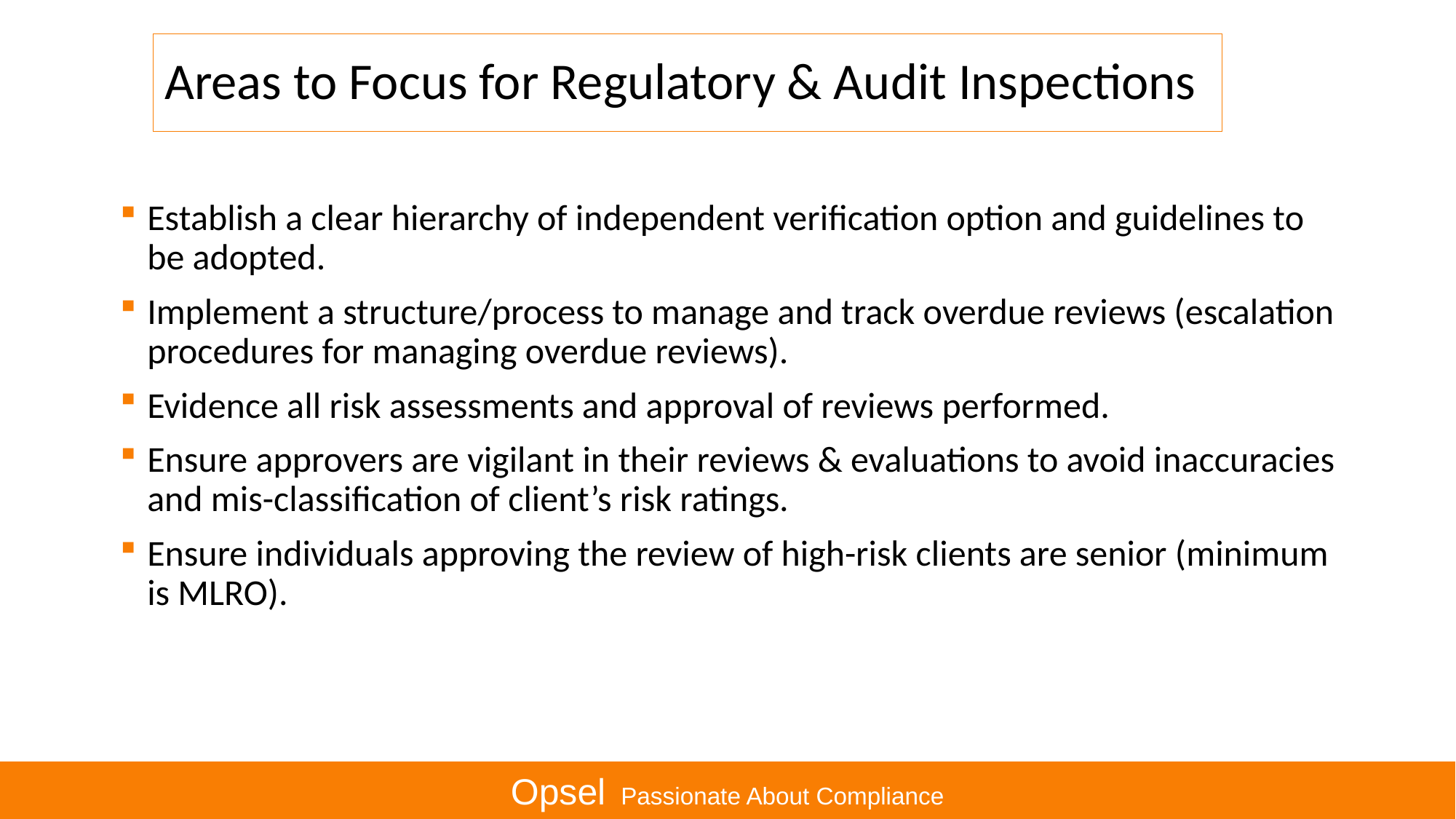

# Areas to Focus for Regulatory & Audit Inspections
Establish a clear hierarchy of independent verification option and guidelines to be adopted.
Implement a structure/process to manage and track overdue reviews (escalation procedures for managing overdue reviews).
Evidence all risk assessments and approval of reviews performed.
Ensure approvers are vigilant in their reviews & evaluations to avoid inaccuracies and mis-classification of client’s risk ratings.
Ensure individuals approving the review of high-risk clients are senior (minimum is MLRO).
Opsel  Passionate About Compliance